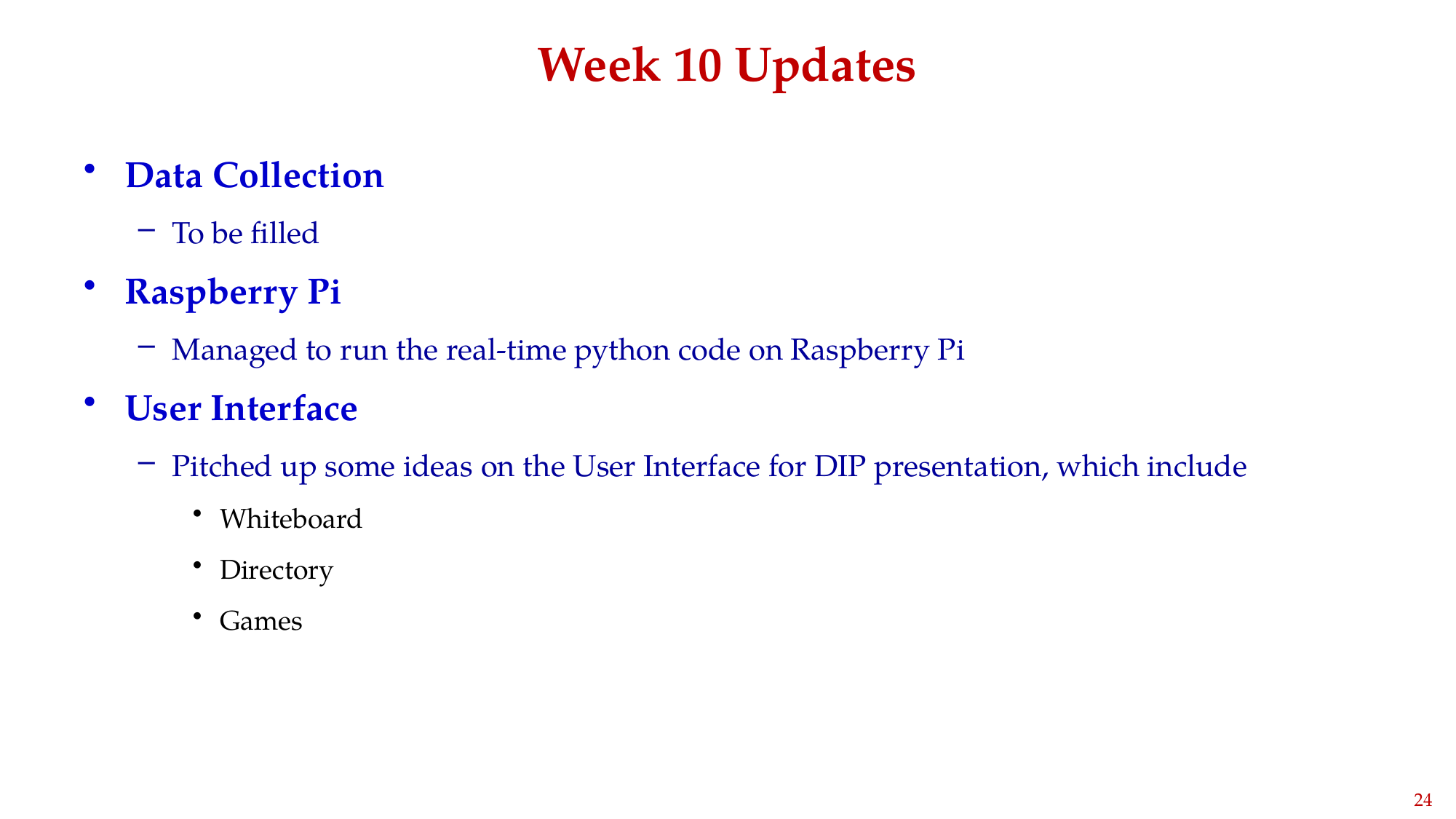

# Week 10 Updates
Data Collection
To be filled
Raspberry Pi
Managed to run the real-time python code on Raspberry Pi
User Interface
Pitched up some ideas on the User Interface for DIP presentation, which include
Whiteboard
Directory
Games